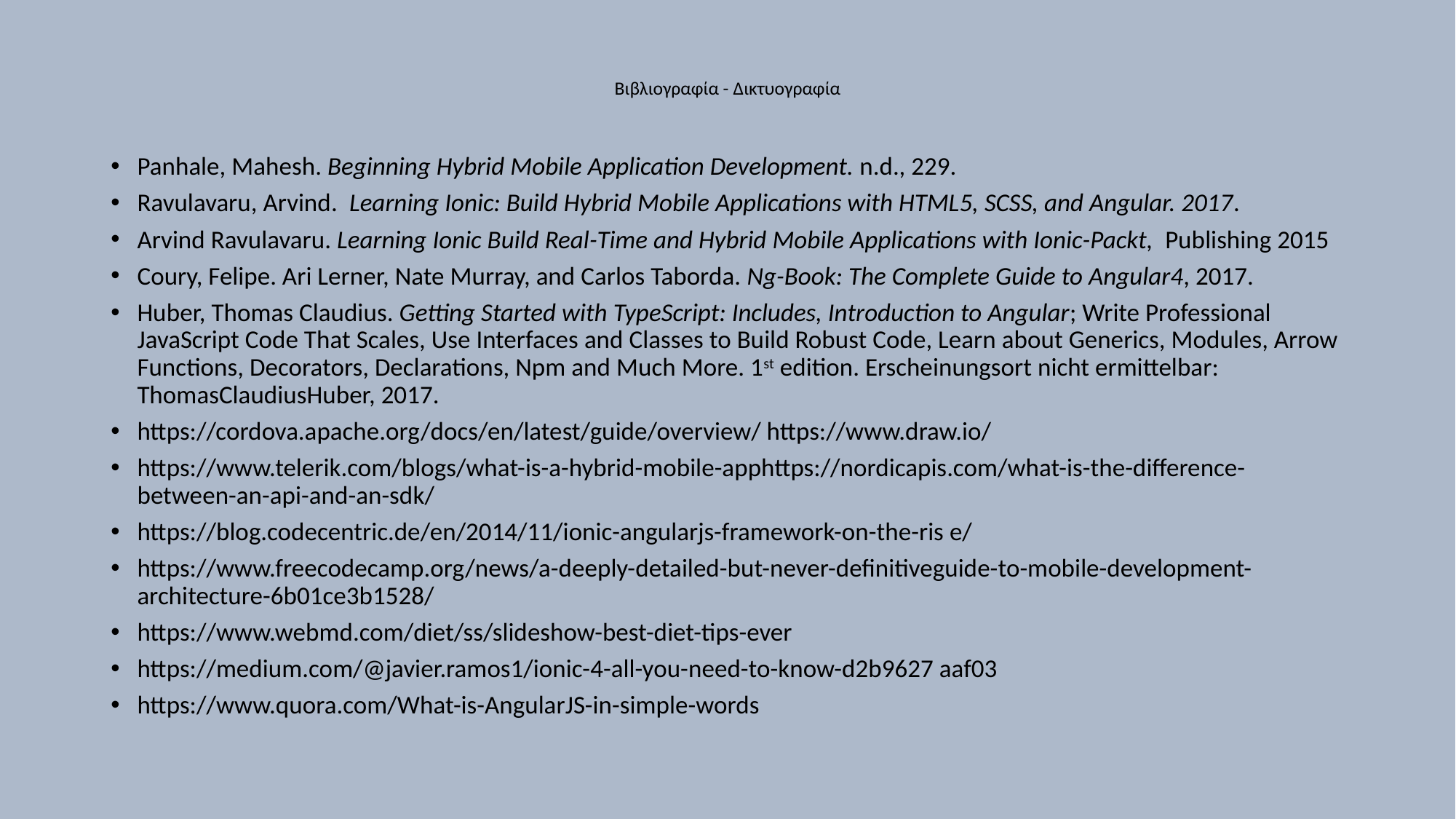

# Βιβλιογραφία - Δικτυογραφία
Panhale, Mahesh. Beginning Hybrid Mobile Application Development. n.d., 229.
Ravulavaru, Arvind.  Learning Ionic: Build Hybrid Mobile Applications with HTML5, SCSS, and Angular. 2017.
Arvind Ravulavaru. Learning Ionic Build Real-Time and Hybrid Mobile Applications with Ionic-Packt,  Publishing 2015
Coury, Felipe. Ari Lerner, Nate Murray, and Carlos Taborda. Ng-Book: The Complete Guide to Angular4, 2017.
Huber, Thomas Claudius. Getting Started with TypeScript: Includes, Introduction to Angular; Write Professional JavaScript Code That Scales, Use Interfaces and Classes to Build Robust Code, Learn about Generics, Modules, Arrow Functions, Decorators, Declarations, Npm and Much More. 1st edition. Erscheinungsort nicht ermittelbar: ThomasClaudiusHuber, 2017.
https://cordova.apache.org/docs/en/latest/guide/overview/ https://www.draw.io/
https://www.telerik.com/blogs/what-is-a-hybrid-mobile-apphttps://nordicapis.com/what-is-the-difference-between-an-api-and-an-sdk/
https://blog.codecentric.de/en/2014/11/ionic-angularjs-framework-on-the-ris e/
https://www.freecodecamp.org/news/a-deeply-detailed-but-never-definitiveguide-to-mobile-development-architecture-6b01ce3b1528/
https://www.webmd.com/diet/ss/slideshow-best-diet-tips-ever
https://medium.com/@javier.ramos1/ionic-4-all-you-need-to-know-d2b9627 aaf03
https://www.quora.com/What-is-AngularJS-in-simple-words